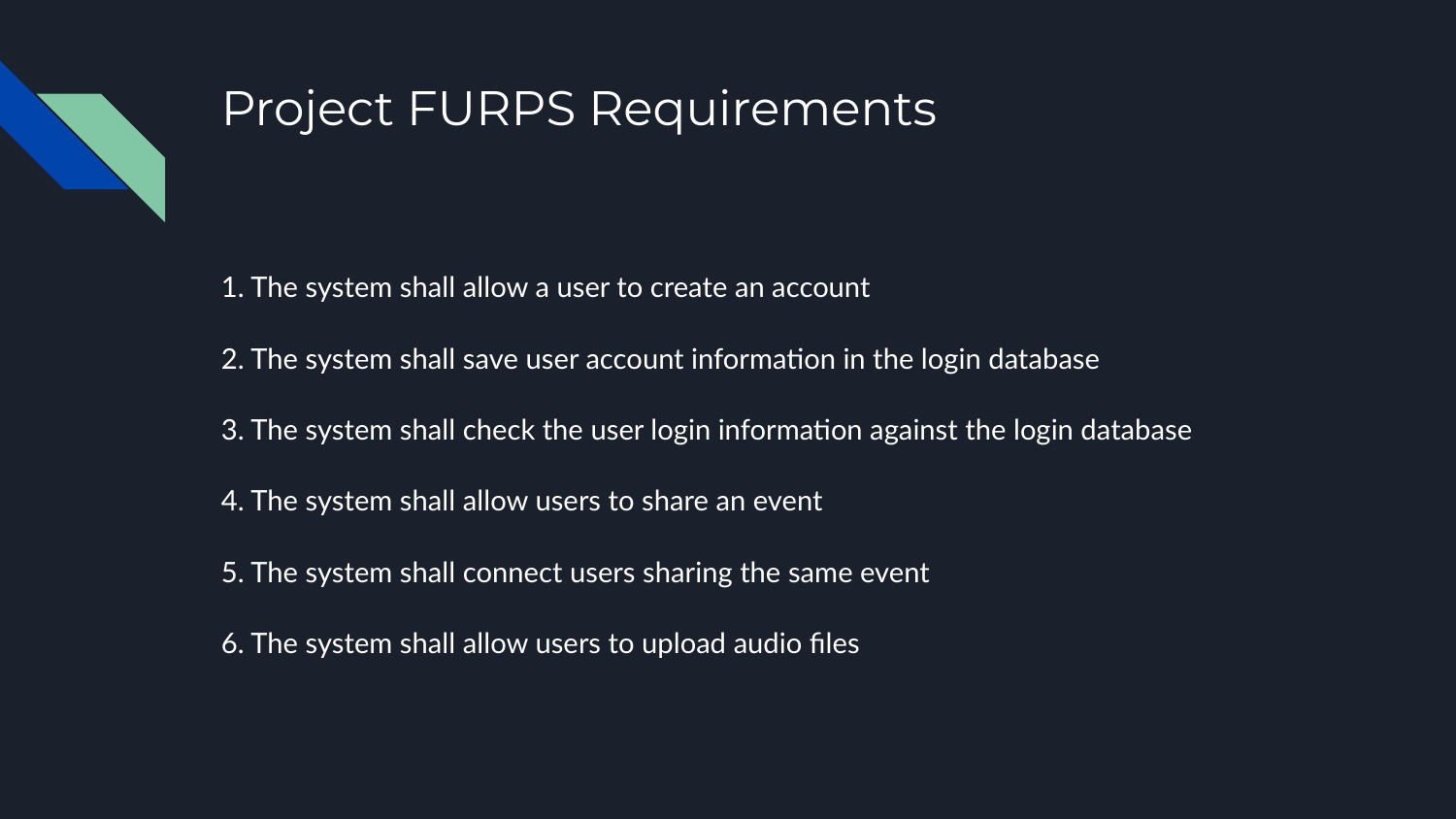

# Project FURPS Requirements
1. The system shall allow a user to create an account
2. The system shall save user account information in the login database
3. The system shall check the user login information against the login database
4. The system shall allow users to share an event
5. The system shall connect users sharing the same event
6. The system shall allow users to upload audio files